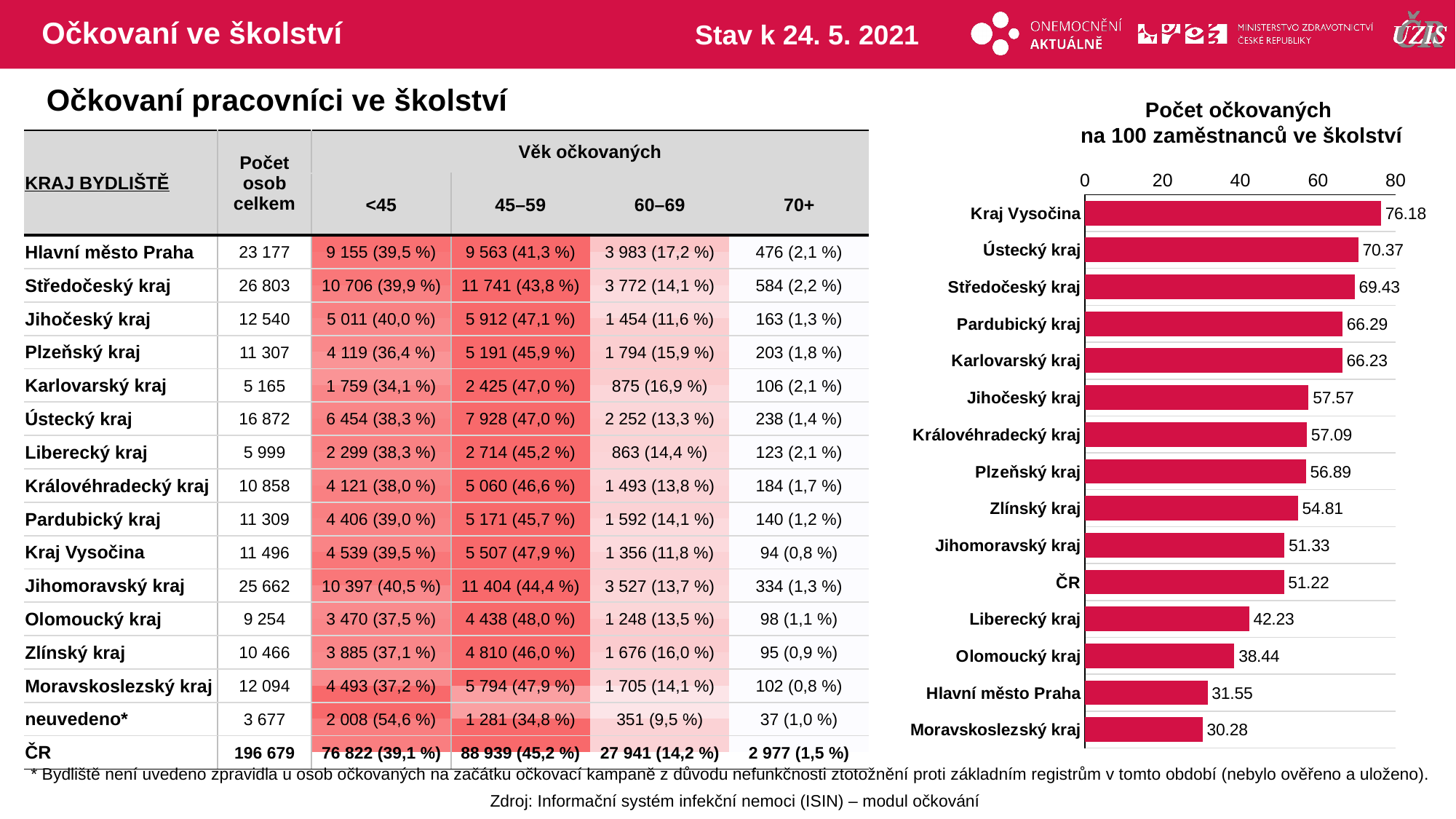

# Očkovaní ve školství
Stav k 24. 5. 2021
Očkovaní pracovníci ve školství
Počet očkovaných
na 100 zaměstnanců ve školství
| KRAJ BYDLIŠTĚ | Počet osob celkem | Věk očkovaných |  |  |  |
| --- | --- | --- | --- | --- | --- |
|  |  | <45 | 45–59 | 60–69 | 70+ |
| Hlavní město Praha | 23 177 | 9 155 (39,5 %) | 9 563 (41,3 %) | 3 983 (17,2 %) | 476 (2,1 %) |
| Středočeský kraj | 26 803 | 10 706 (39,9 %) | 11 741 (43,8 %) | 3 772 (14,1 %) | 584 (2,2 %) |
| Jihočeský kraj | 12 540 | 5 011 (40,0 %) | 5 912 (47,1 %) | 1 454 (11,6 %) | 163 (1,3 %) |
| Plzeňský kraj | 11 307 | 4 119 (36,4 %) | 5 191 (45,9 %) | 1 794 (15,9 %) | 203 (1,8 %) |
| Karlovarský kraj | 5 165 | 1 759 (34,1 %) | 2 425 (47,0 %) | 875 (16,9 %) | 106 (2,1 %) |
| Ústecký kraj | 16 872 | 6 454 (38,3 %) | 7 928 (47,0 %) | 2 252 (13,3 %) | 238 (1,4 %) |
| Liberecký kraj | 5 999 | 2 299 (38,3 %) | 2 714 (45,2 %) | 863 (14,4 %) | 123 (2,1 %) |
| Královéhradecký kraj | 10 858 | 4 121 (38,0 %) | 5 060 (46,6 %) | 1 493 (13,8 %) | 184 (1,7 %) |
| Pardubický kraj | 11 309 | 4 406 (39,0 %) | 5 171 (45,7 %) | 1 592 (14,1 %) | 140 (1,2 %) |
| Kraj Vysočina | 11 496 | 4 539 (39,5 %) | 5 507 (47,9 %) | 1 356 (11,8 %) | 94 (0,8 %) |
| Jihomoravský kraj | 25 662 | 10 397 (40,5 %) | 11 404 (44,4 %) | 3 527 (13,7 %) | 334 (1,3 %) |
| Olomoucký kraj | 9 254 | 3 470 (37,5 %) | 4 438 (48,0 %) | 1 248 (13,5 %) | 98 (1,1 %) |
| Zlínský kraj | 10 466 | 3 885 (37,1 %) | 4 810 (46,0 %) | 1 676 (16,0 %) | 95 (0,9 %) |
| Moravskoslezský kraj | 12 094 | 4 493 (37,2 %) | 5 794 (47,9 %) | 1 705 (14,1 %) | 102 (0,8 %) |
| neuvedeno\* | 3 677 | 2 008 (54,6 %) | 1 281 (34,8 %) | 351 (9,5 %) | 37 (1,0 %) |
| ČR | 196 679 | 76 822 (39,1 %) | 88 939 (45,2 %) | 27 941 (14,2 %) | 2 977 (1,5 %) |

### Chart

| Category | na 100 osob |
|---|---|
| Kraj Vysočina | 76.183931 |
| Ústecký kraj | 70.3693202 |
| Středočeský kraj | 69.4254927 |
| Pardubický kraj | 66.2885424 |
| Karlovarský kraj | 66.2303134 |
| Jihočeský kraj | 57.5669589 |
| Královéhradecký kraj | 57.0911039 |
| Plzeňský kraj | 56.893319 |
| Zlínský kraj | 54.8056662 |
| Jihomoravský kraj | 51.3277745 |
| ČR | 51.2205242 |
| Liberecký kraj | 42.2318717 |
| Olomoucký kraj | 38.4415674 |
| Hlavní město Praha | 31.5462022 |
| Moravskoslezský kraj | 30.2833622 |
|  |  |  |  |
| --- | --- | --- | --- |
|  |  |  |  |
|  |  |  |  |
|  |  |  |  |
|  |  |  |  |
|  |  |  |  |
|  |  |  |  |
|  |  |  |  |
|  |  |  |  |
|  |  |  |  |
|  |  |  |  |
|  |  |  |  |
|  |  |  |  |
|  |  |  |  |
|  |  |  |  |
|  |  |  |  |
* Bydliště není uvedeno zpravidla u osob očkovaných na začátku očkovací kampaně z důvodu nefunkčnosti ztotožnění proti základním registrům v tomto období (nebylo ověřeno a uloženo).
Zdroj: Informační systém infekční nemoci (ISIN) – modul očkování